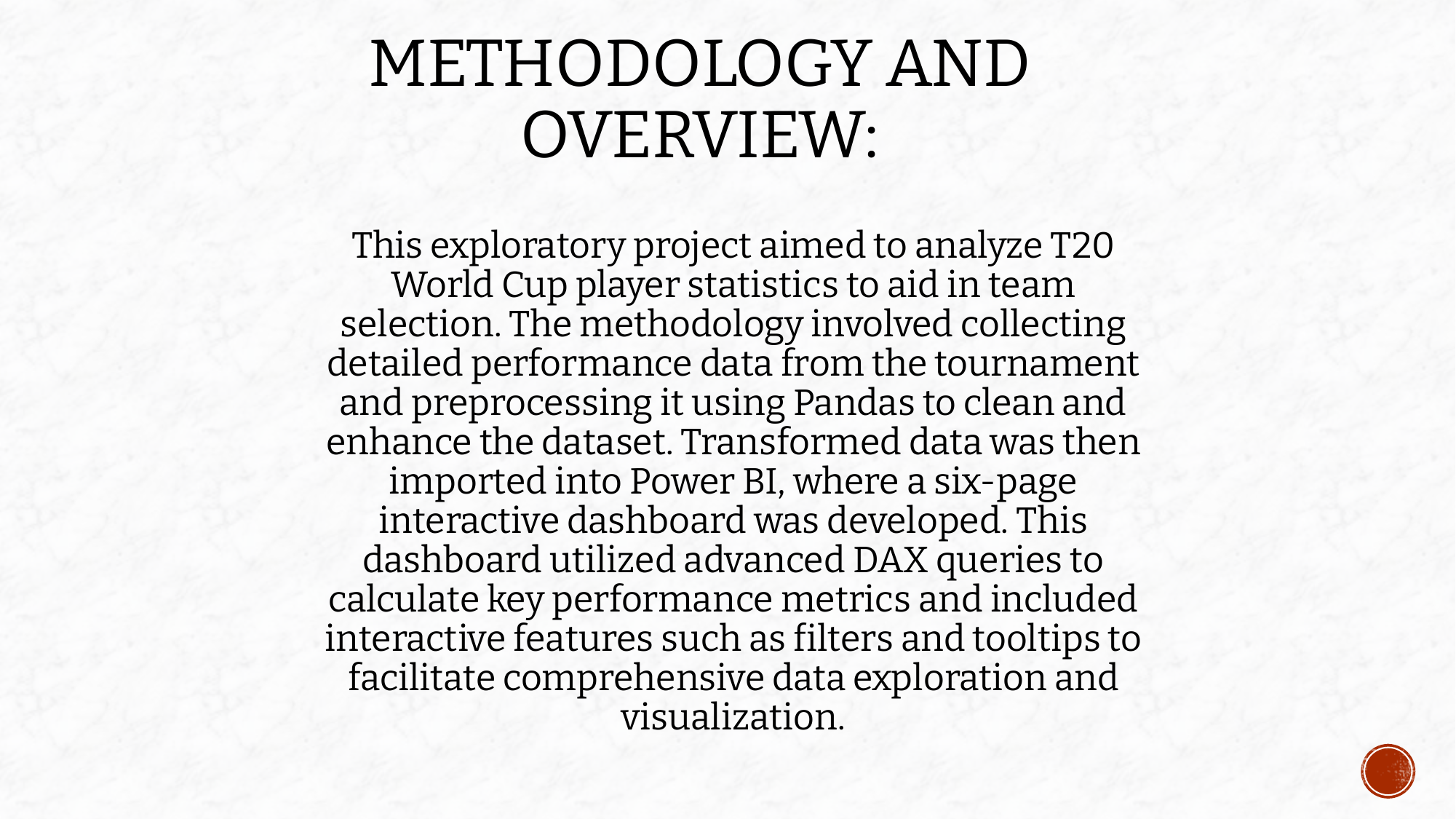

# Methodology and overview:
This exploratory project aimed to analyze T20 World Cup player statistics to aid in team selection. The methodology involved collecting detailed performance data from the tournament and preprocessing it using Pandas to clean and enhance the dataset. Transformed data was then imported into Power BI, where a six-page interactive dashboard was developed. This dashboard utilized advanced DAX queries to calculate key performance metrics and included interactive features such as filters and tooltips to facilitate comprehensive data exploration and visualization.